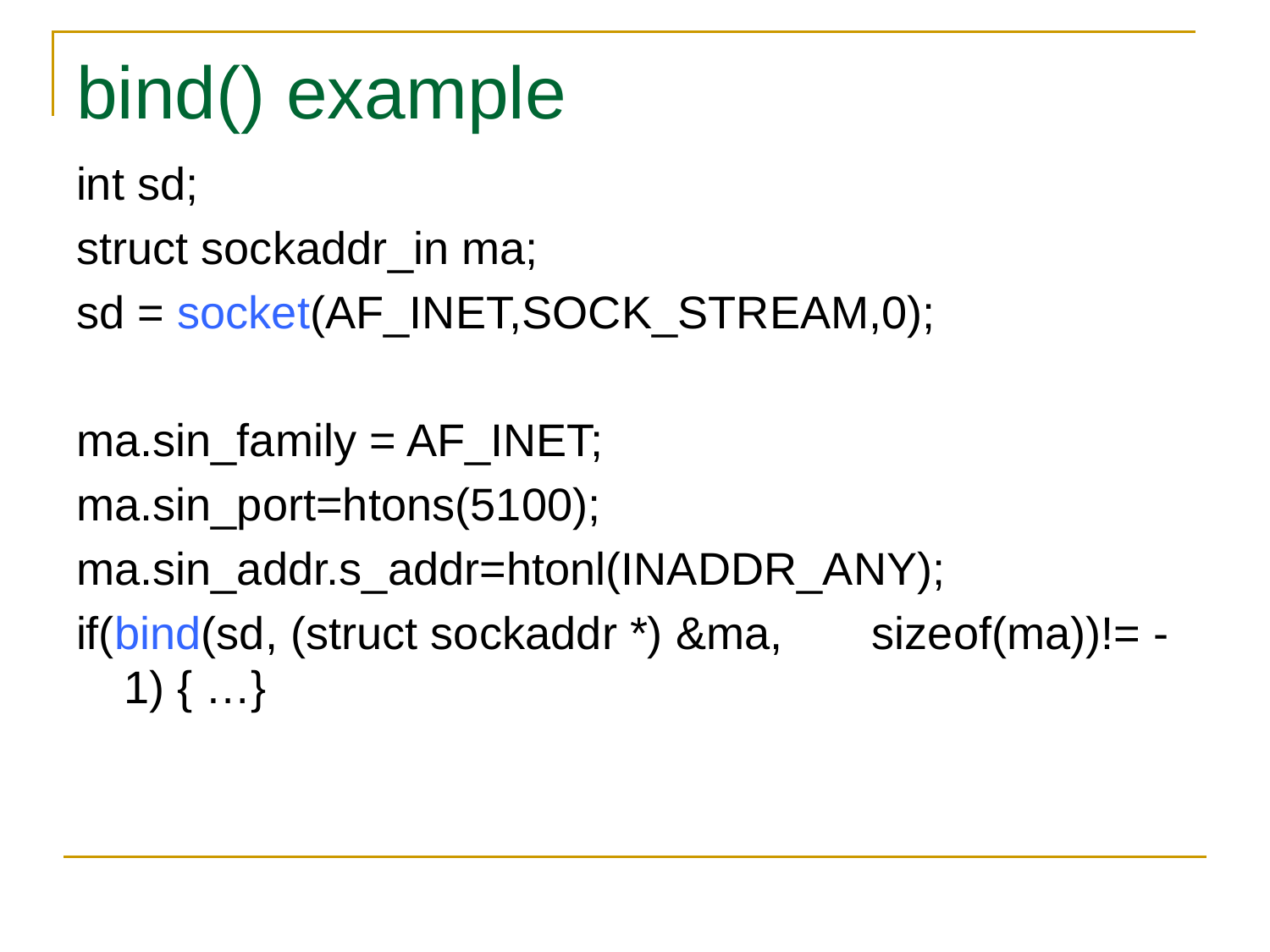

# bind() example
int sd;
struct sockaddr_in ma;
sd = socket(AF_INET,SOCK_STREAM,0);

ma.sin_family = AF_INET;
ma.sin_port=htons(5100);
ma.sin_addr.s_addr=htonl(INADDR_ANY);
if(bind(sd, (struct sockaddr *) &ma,       sizeof(ma))!= -1) { …}